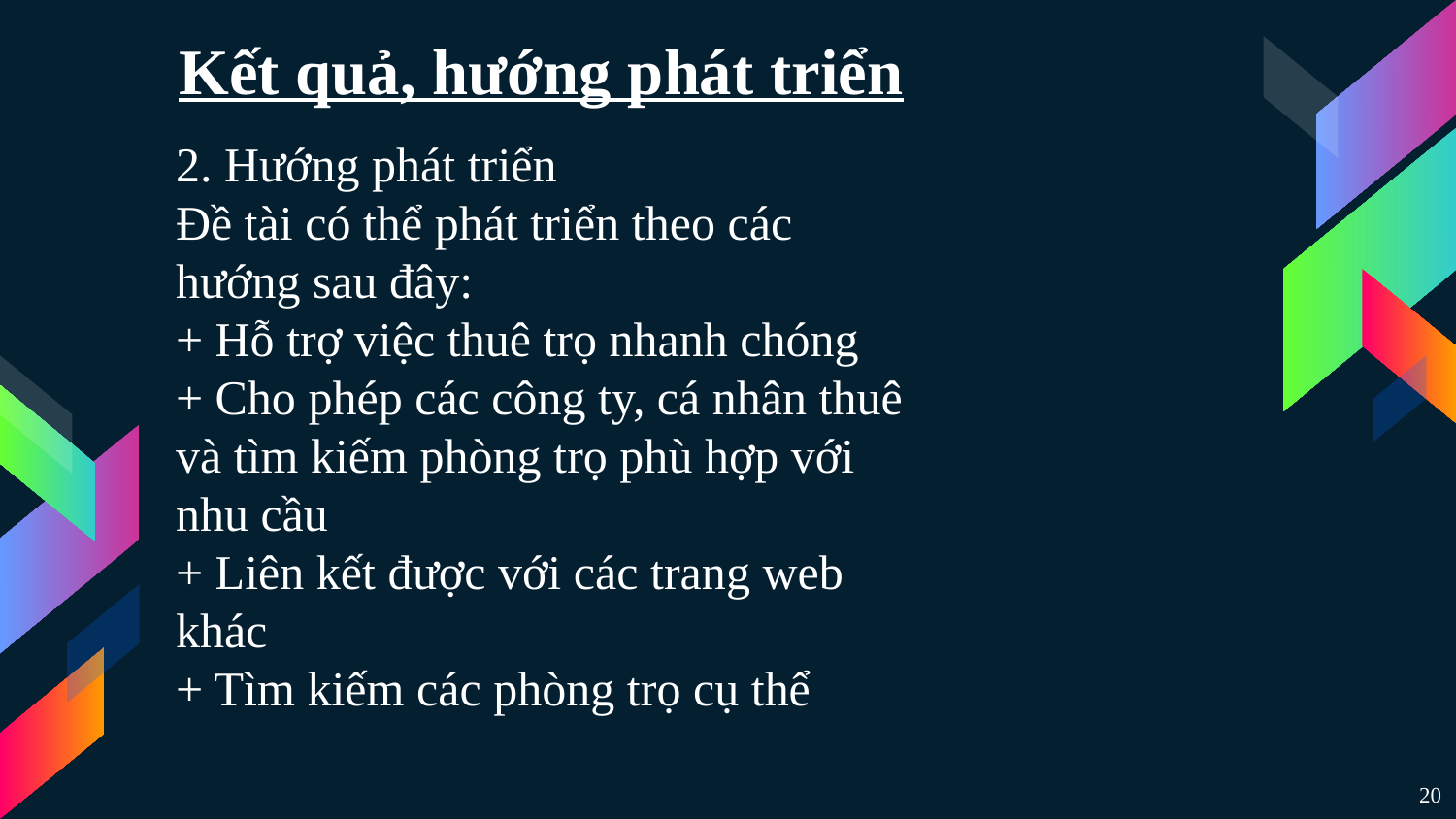

Kết quả, hướng phát triển
2. Hướng phát triển
Đề tài có thể phát triển theo các hướng sau đây:
+ Hỗ trợ việc thuê trọ nhanh chóng
+ Cho phép các công ty, cá nhân thuê và tìm kiếm phòng trọ phù hợp với nhu cầu
+ Liên kết được với các trang web khác
+ Tìm kiếm các phòng trọ cụ thể
20